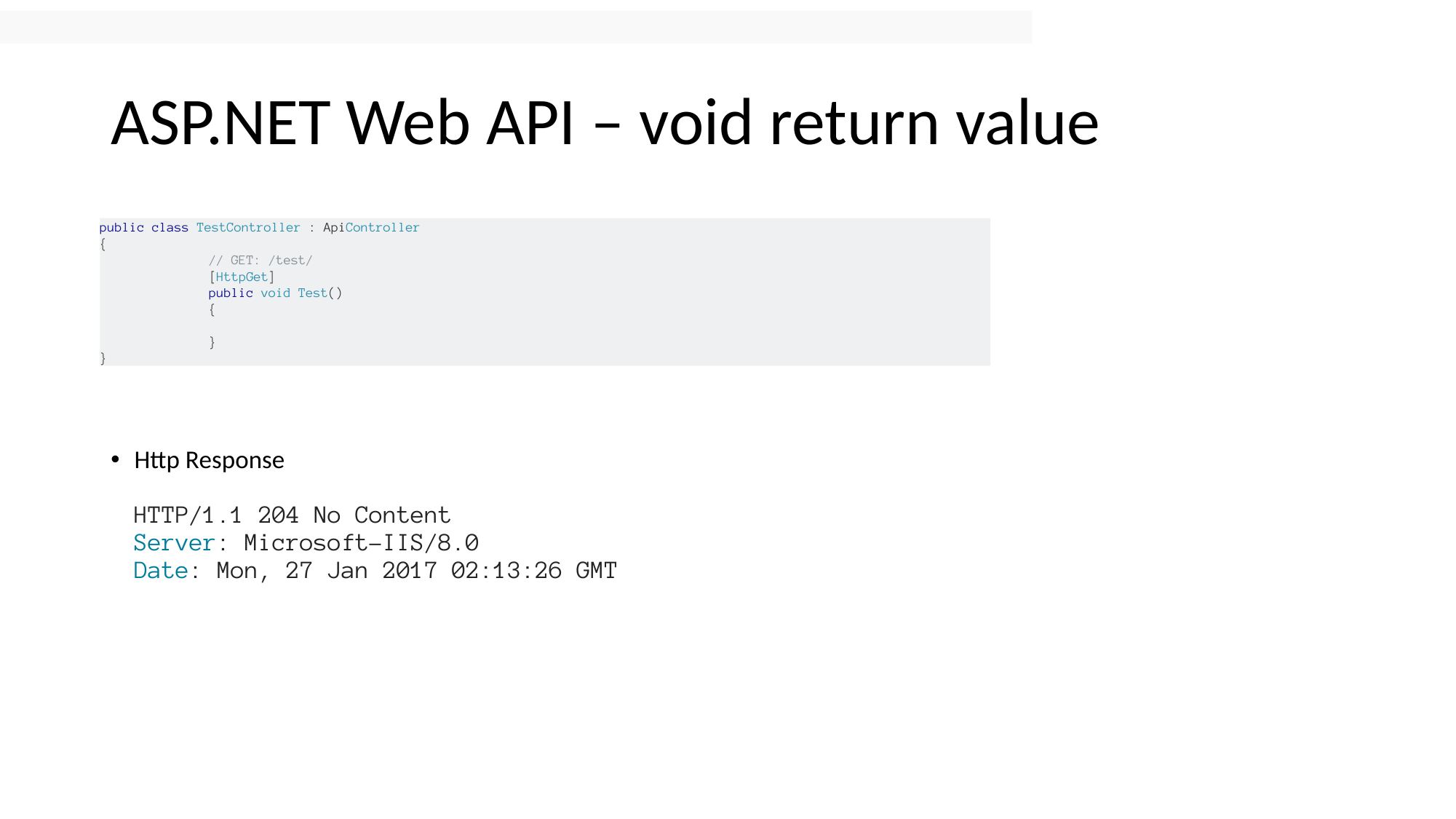

# ASP.NET Web API – void return value
public class TestController : ApiController
{
	// GET: /test/
	[HttpGet]
	public void Test()
	{
	}
}
Http Response
HTTP/1.1 204 No Content
Server: Microsoft-IIS/8.0
Date: Mon, 27 Jan 2017 02:13:26 GMT